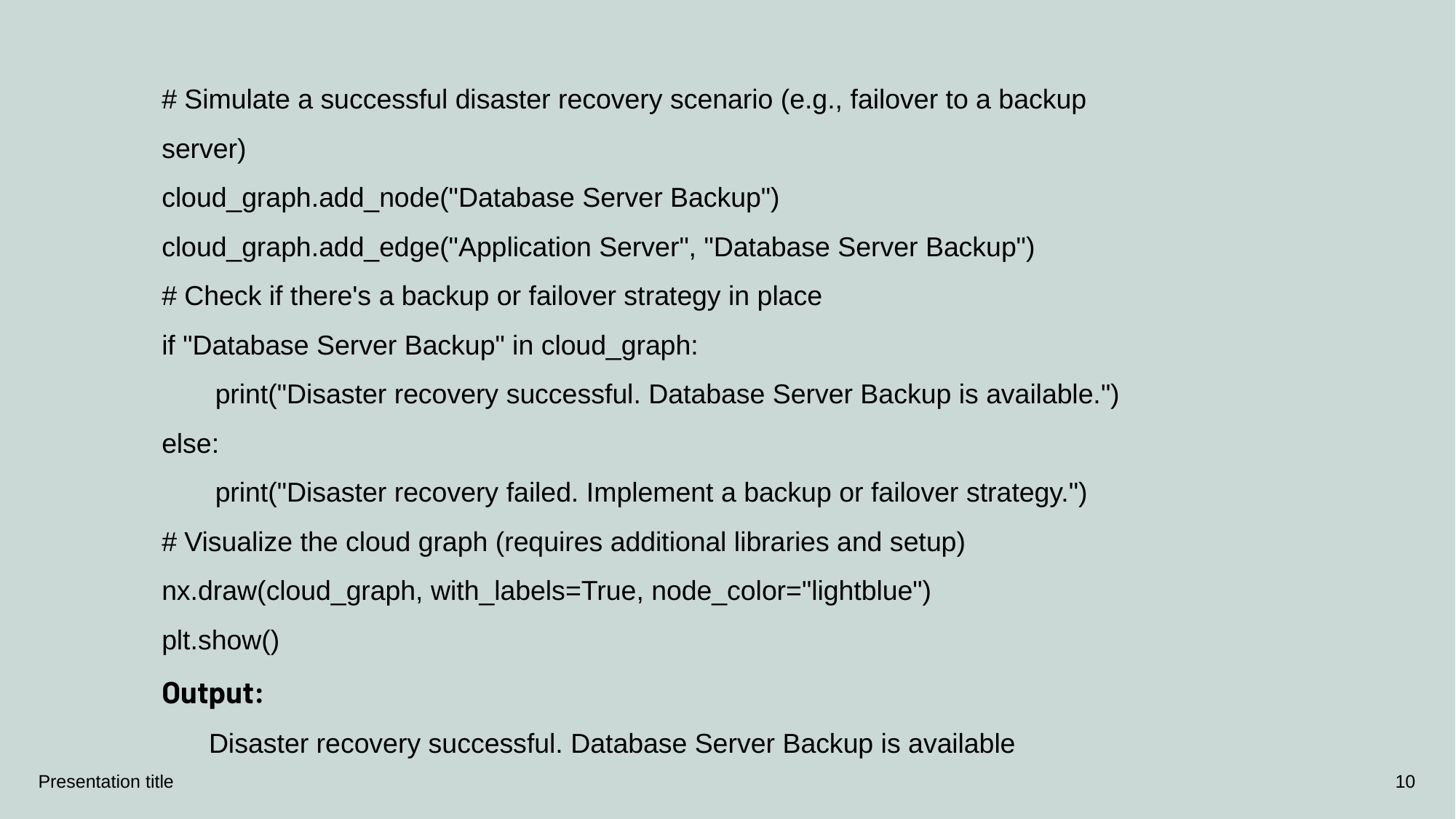

# Simulate a successful disaster recovery scenario (e.g., failover to a backup server)
cloud_graph.add_node("Database Server Backup")
cloud_graph.add_edge("Application Server", "Database Server Backup")
# Check if there's a backup or failover strategy in place
if "Database Server Backup" in cloud_graph:
       print("Disaster recovery successful. Database Server Backup is available.")
else:
       print("Disaster recovery failed. Implement a backup or failover strategy.")
# Visualize the cloud graph (requires additional libraries and setup)
nx.draw(cloud_graph, with_labels=True, node_color="lightblue")
plt.show()
Output:
       Disaster recovery successful. Database Server Backup is available
Presentation title
10